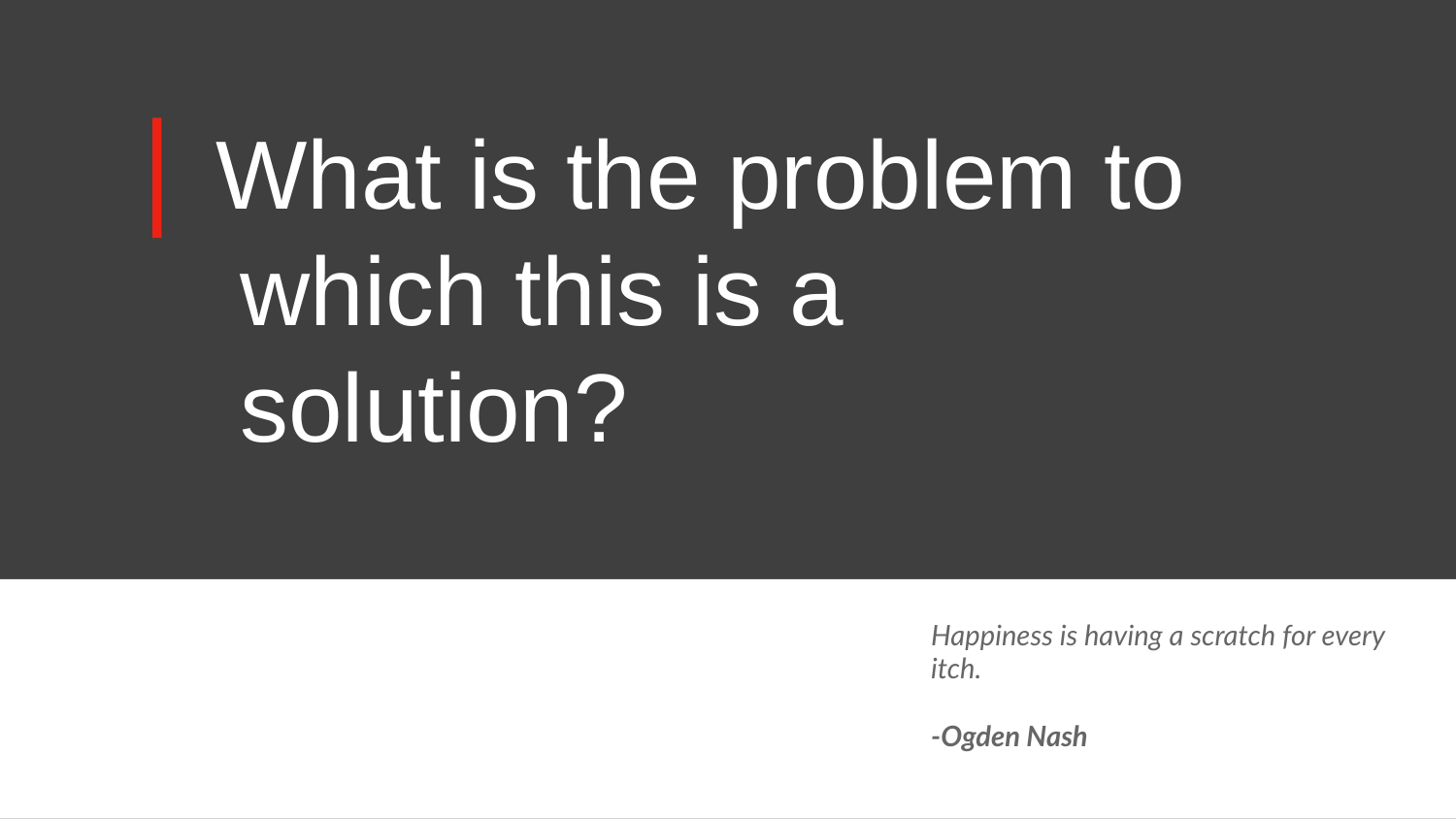

# What is the problem to which this is a solution?
Happiness is having a scratch for every itch.

-Ogden Nash